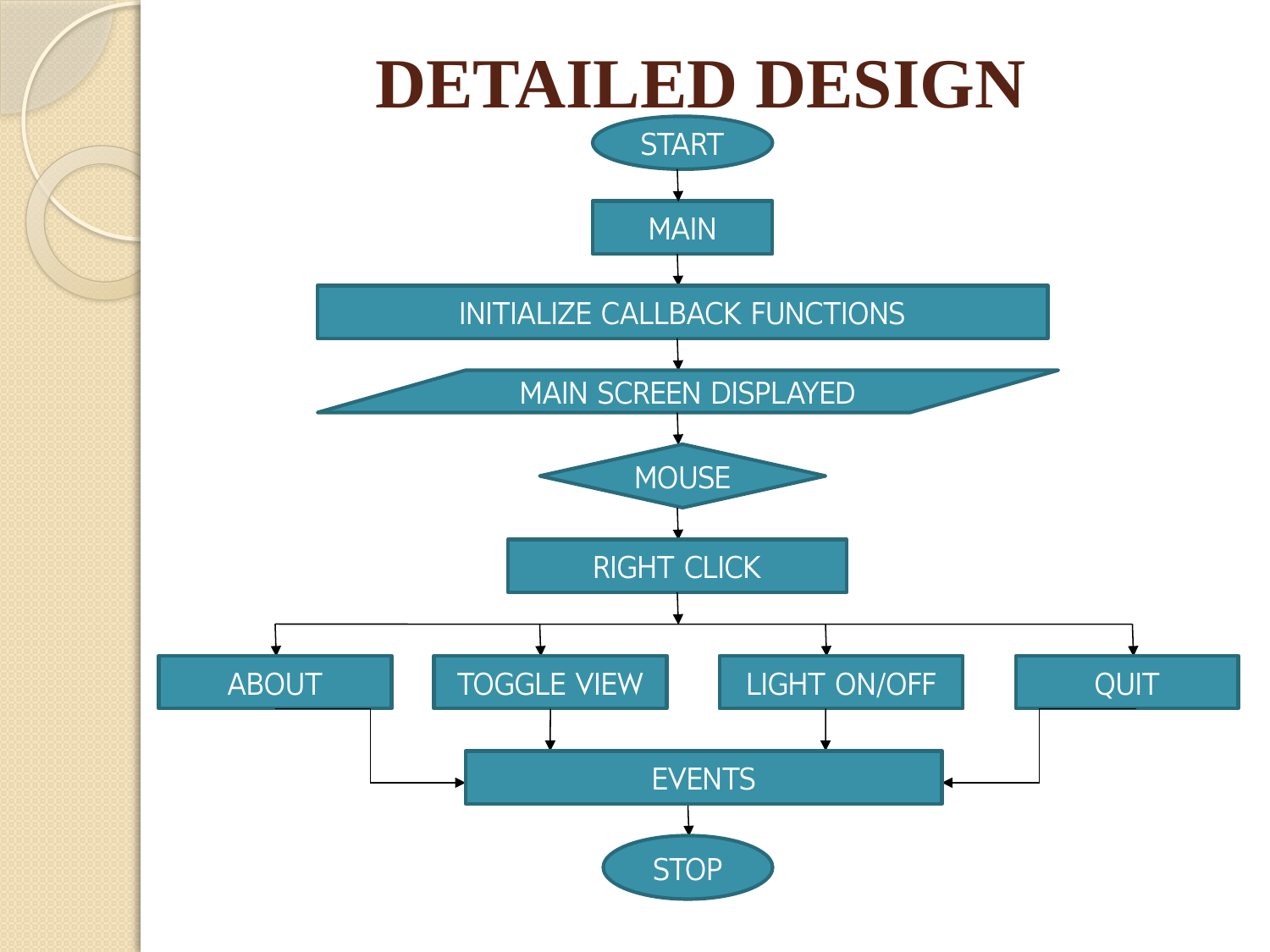

# DETAILED DESIGN
START
MAIN
INITIALIZE CALLBACK FUNCTIONS
MAIN SCREEN DISPLAYED
MOUSE
RIGHT CLICK
ABOUT
TOGGLE VIEW
LIGHT ON/OFF
QUIT
EVENTS
STOP